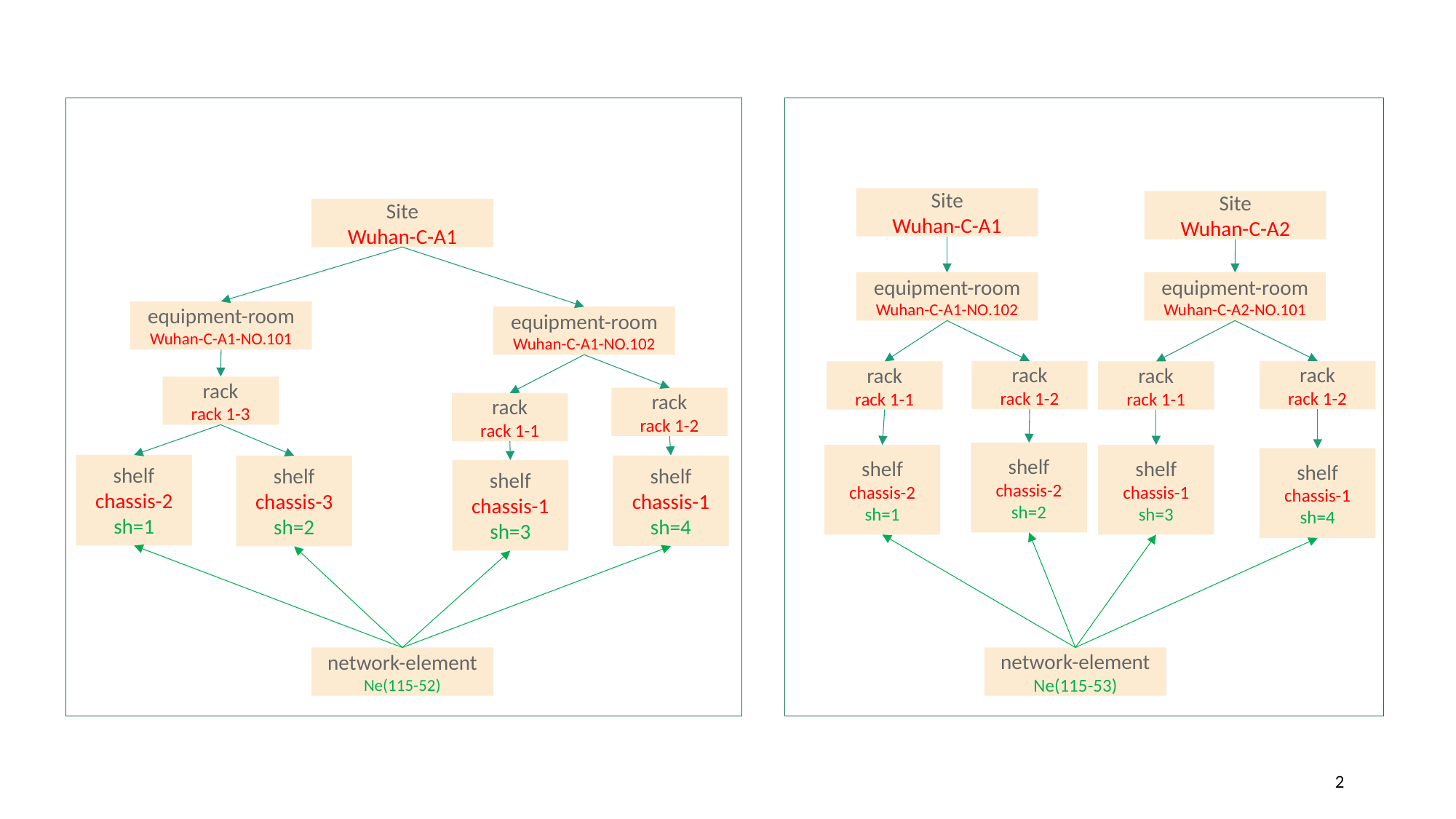

Site
Wuhan-C-A1
Site
Wuhan-C-A2
Site
Wuhan-C-A1
equipment-room
Wuhan-C-A1-NO.102
equipment-room
Wuhan-C-A2-NO.101
equipment-room
Wuhan-C-A1-NO.101
equipment-room
Wuhan-C-A1-NO.102
rack
rack 1-2
rack
rack 1-2
rack
rack 1-1
rack
rack 1-1
rack
rack 1-3
rack
rack 1-2
rack
rack 1-1
shelf
chassis-2
sh=2
shelf
chassis-2
sh=1
shelf
chassis-1
sh=3
shelf
chassis-1
sh=4
shelf
chassis-2
sh=1
shelf
chassis-1
sh=4
shelf
chassis-3
sh=2
shelf
chassis-1
sh=3
network-element
Ne(115-52)
network-element
Ne(115-53)
2